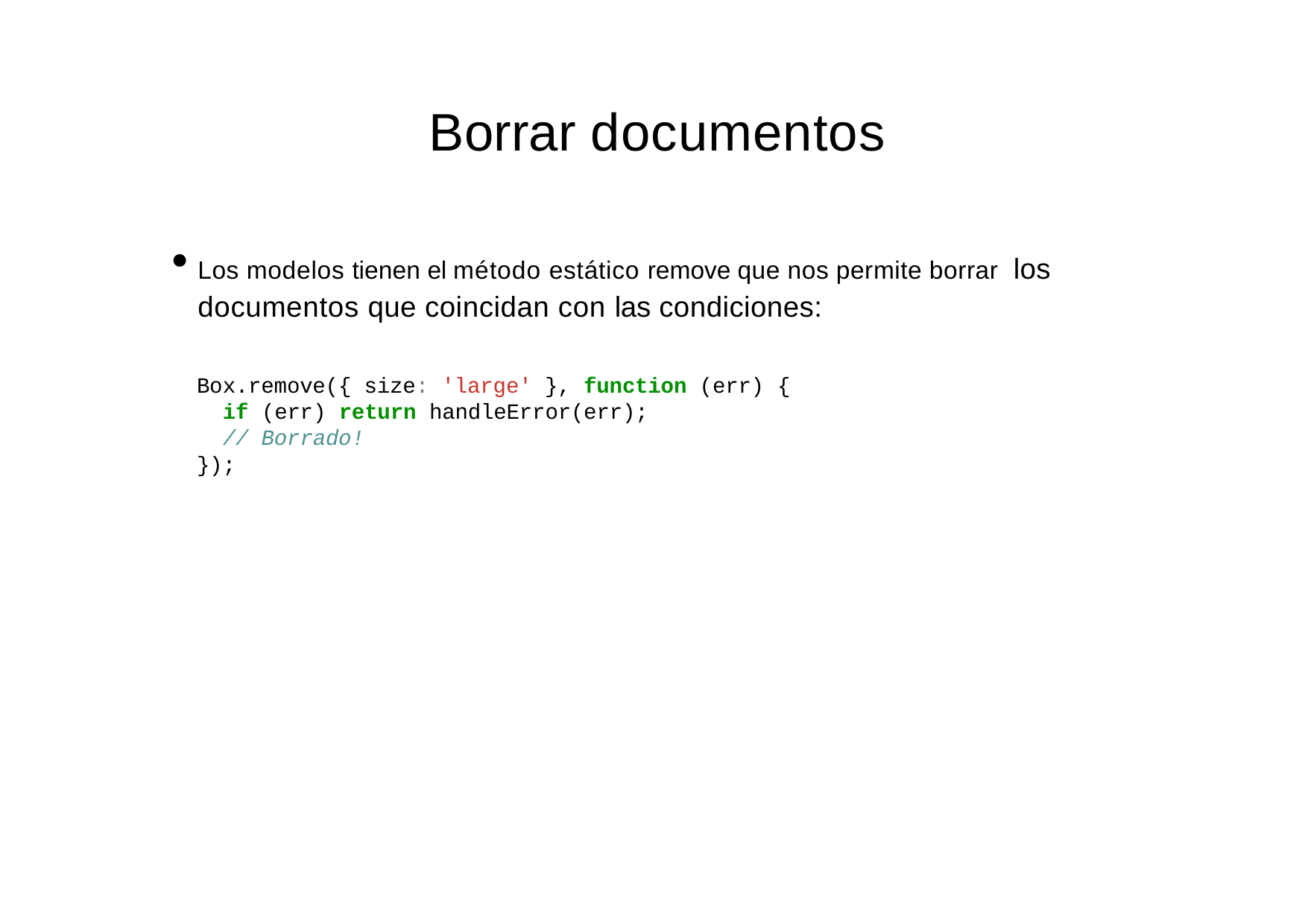

# Borrar documentos
Los modelos tienen el método estático remove que nos permite borrar  los documentos que coincidan con las condiciones:
Box.remove({ size: 'large' }, function (err) {
if (err) return handleError(err);
// Borrado!
});